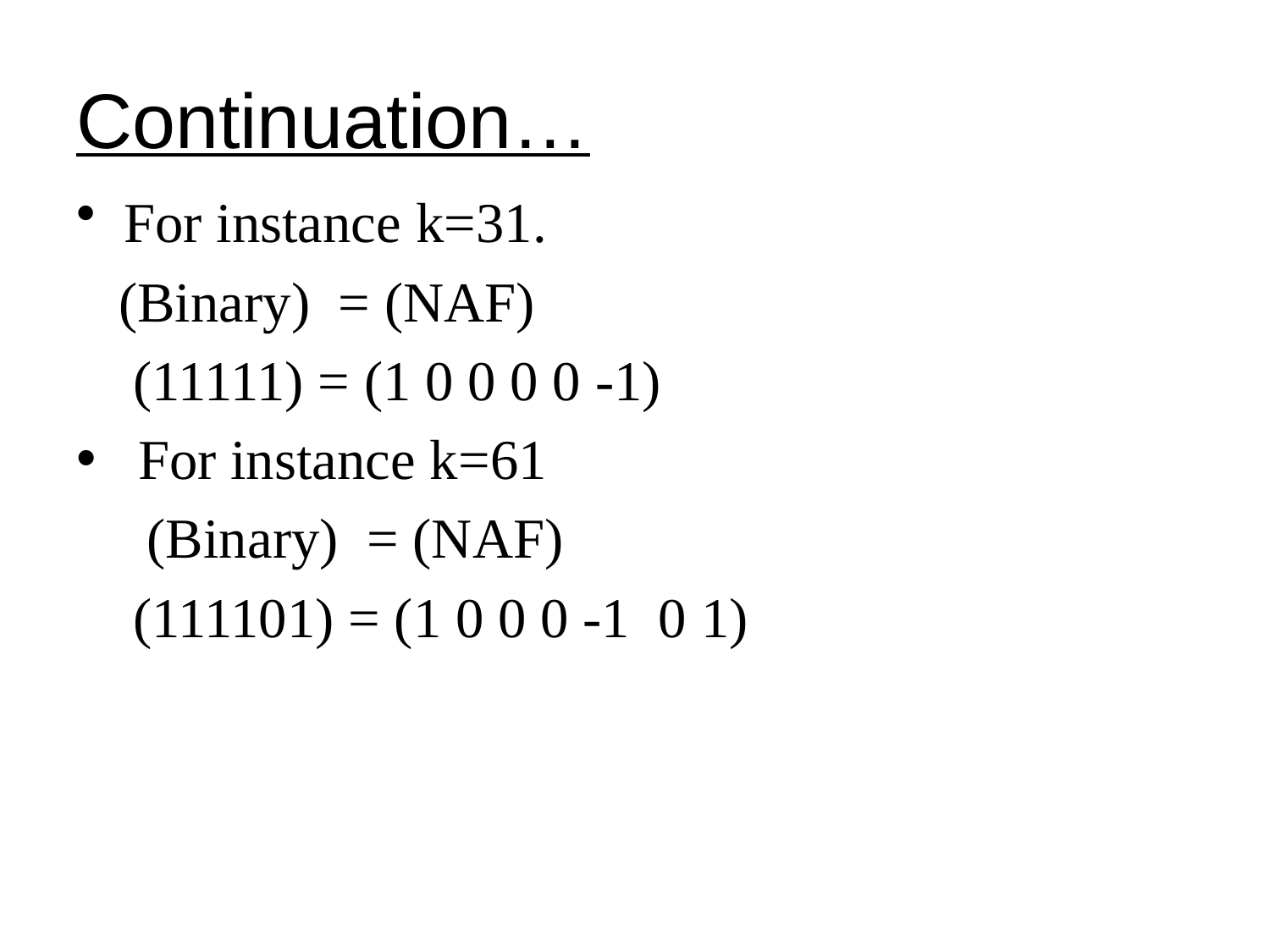

# Continuation…
For instance k=31.
   (Binary)  = (NAF)
    (11111) = (1 0 0 0 0 -1)
 For instance k=61
     (Binary)  = (NAF)
    (111101) = (1 0 0 0 -1  0 1)